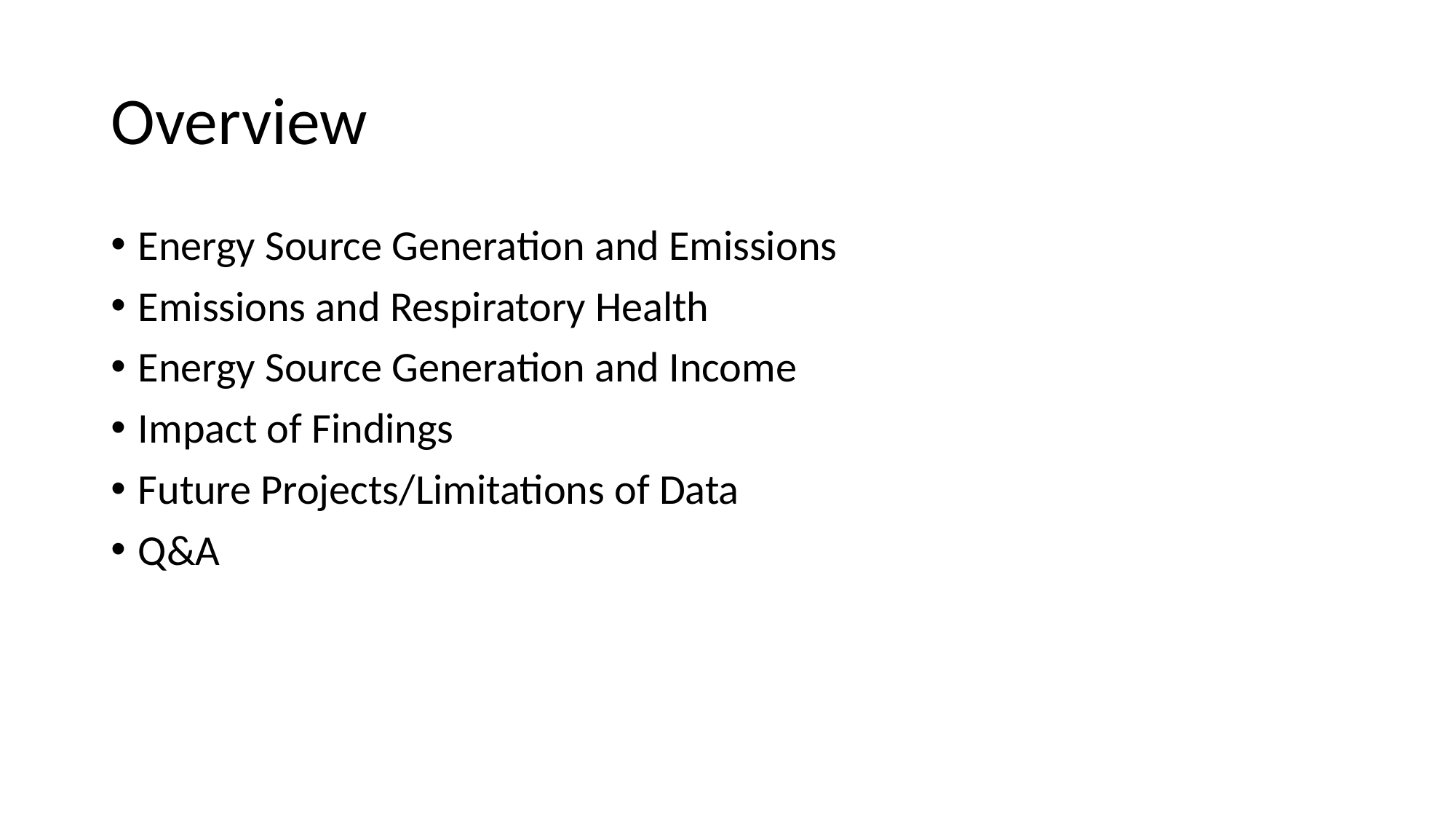

# Overview
Energy Source Generation and Emissions
Emissions and Respiratory Health
Energy Source Generation and Income
Impact of Findings
Future Projects/Limitations of Data
Q&A